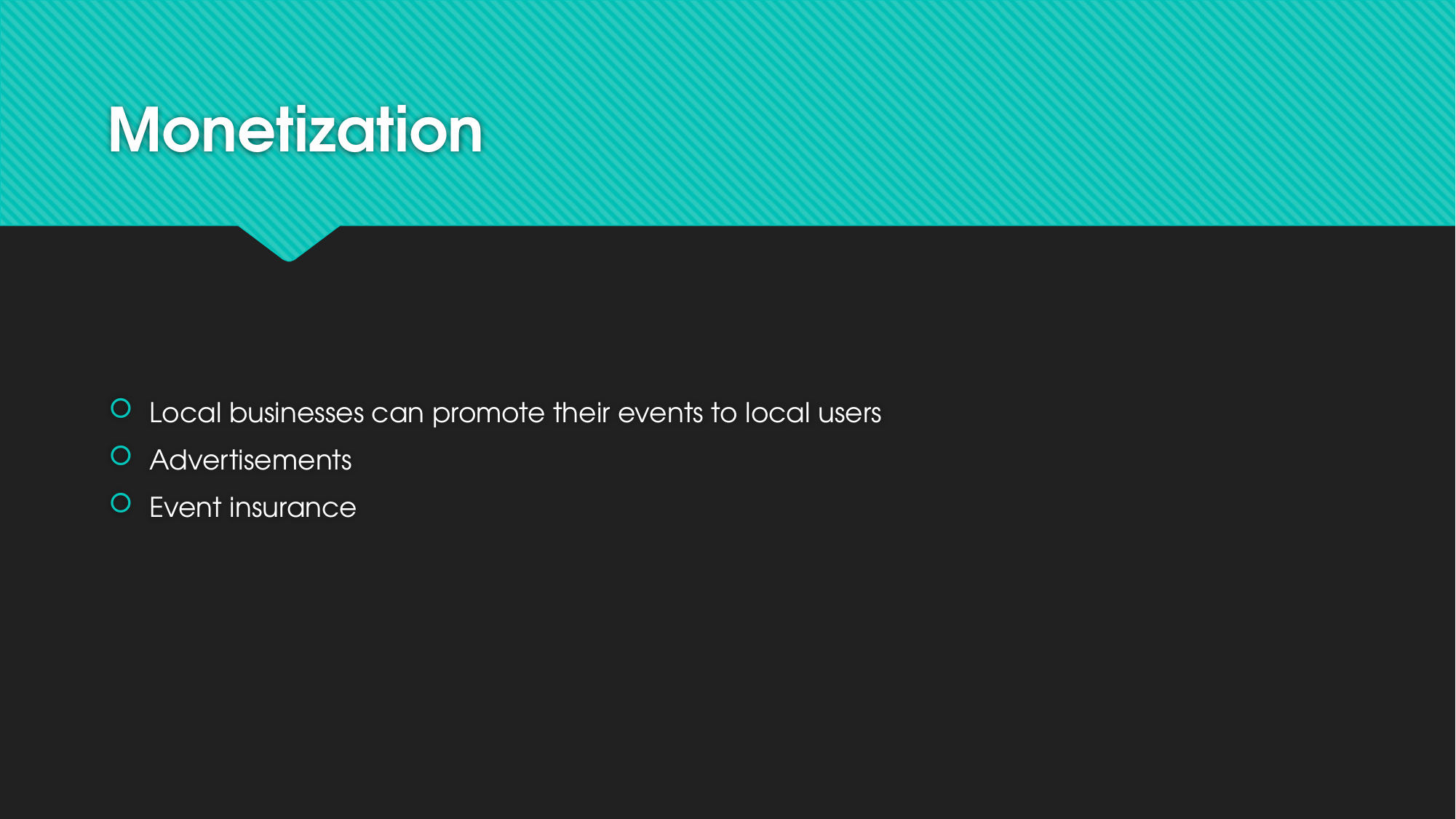

# Monetization
Local businesses can promote their events to local users
Advertisements
Event insurance